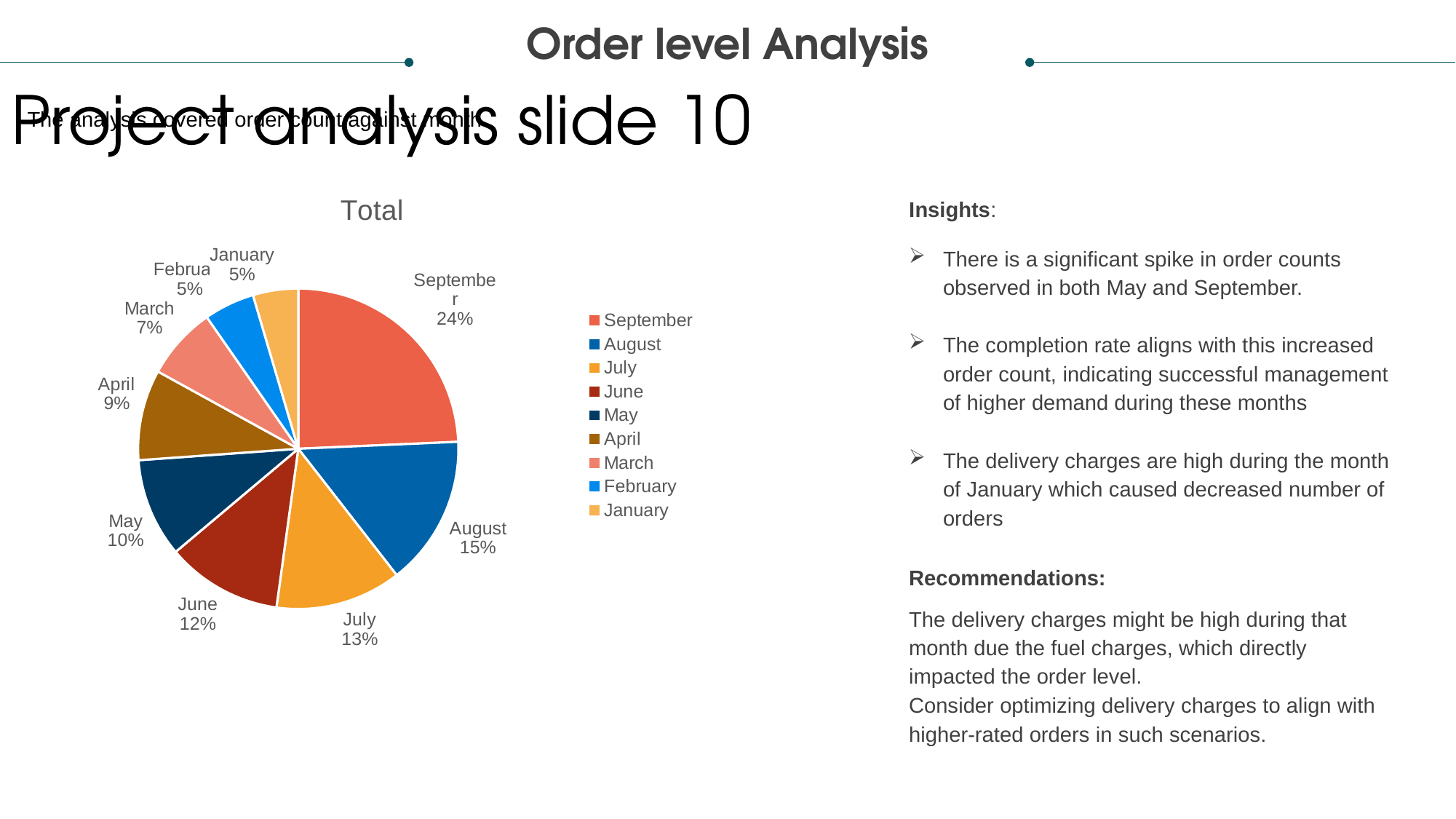

Order level Analysis
Project analysis slide 10
The analysis covered order count against month

### Chart:

| Category | Total |
|---|---|
| September | 1494969585.0 |
| August | 931672784.0 |
| July | 781983684.0 |
| June | 719172712.0 |
| May | 613856356.0 |
| April | 562402213.0 |
| March | 450492685.0 |
| February | 314222065.0 |
| January | 280583982.0 |
Insights:
There is a significant spike in order counts observed in both May and September.

The completion rate aligns with this increased order count, indicating successful management of higher demand during these months

The delivery charges are high during the month of January which caused decreased number of orders
Recommendations:
The delivery charges might be high during that month due the fuel charges, which directly impacted the order level.
Consider optimizing delivery charges to align with higher-rated orders in such scenarios.